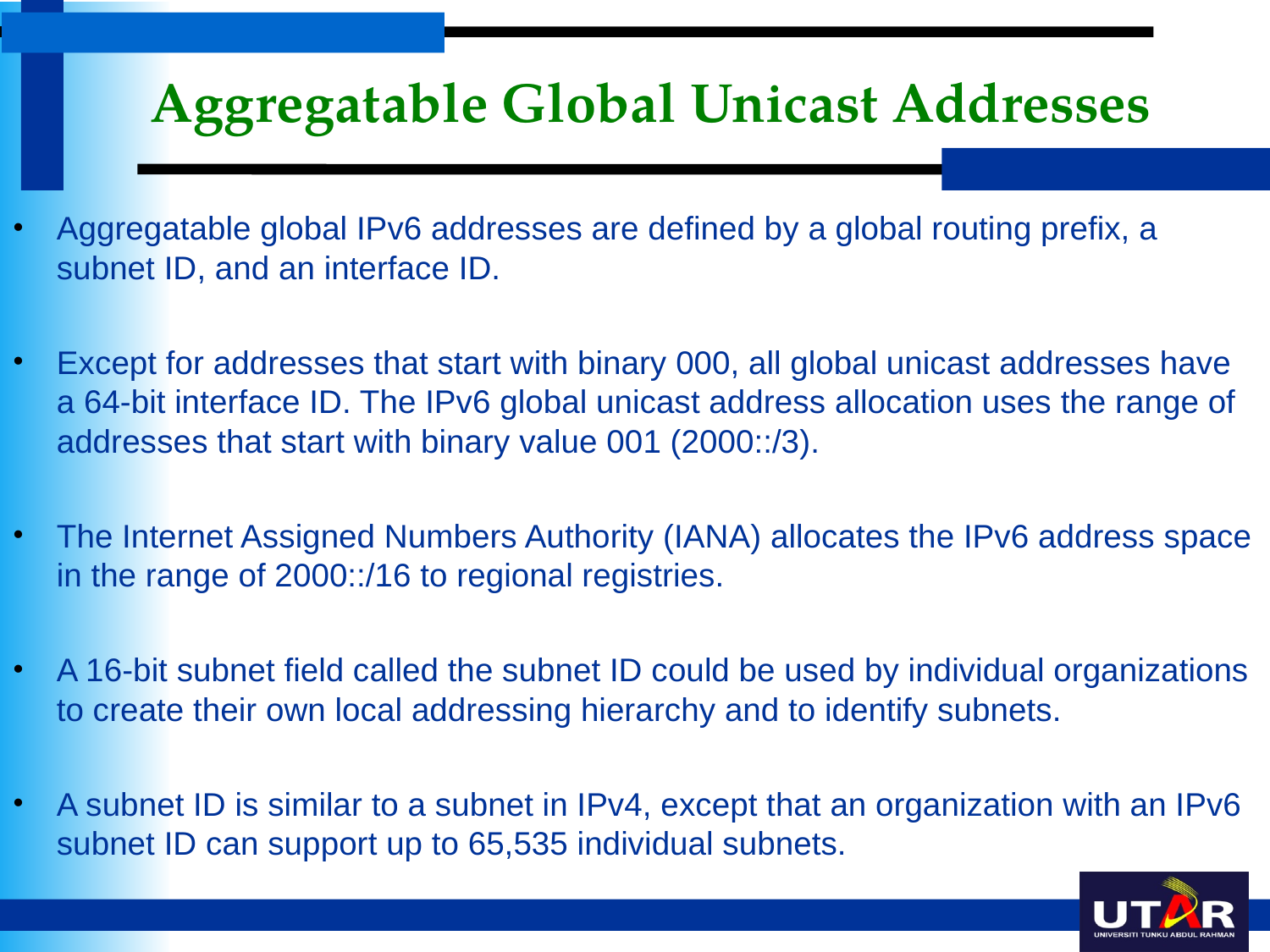

# Aggregatable Global Unicast Addresses
Aggregatable global IPv6 addresses are defined by a global routing prefix, a subnet ID, and an interface ID.

Except for addresses that start with binary 000, all global unicast addresses have a 64-bit interface ID. The IPv6 global unicast address allocation uses the range of addresses that start with binary value 001 (2000::/3).

The Internet Assigned Numbers Authority (IANA) allocates the IPv6 address space in the range of 2000::/16 to regional registries.

A 16-bit subnet field called the subnet ID could be used by individual organizations to create their own local addressing hierarchy and to identify subnets.

A subnet ID is similar to a subnet in IPv4, except that an organization with an IPv6 subnet ID can support up to 65,535 individual subnets.